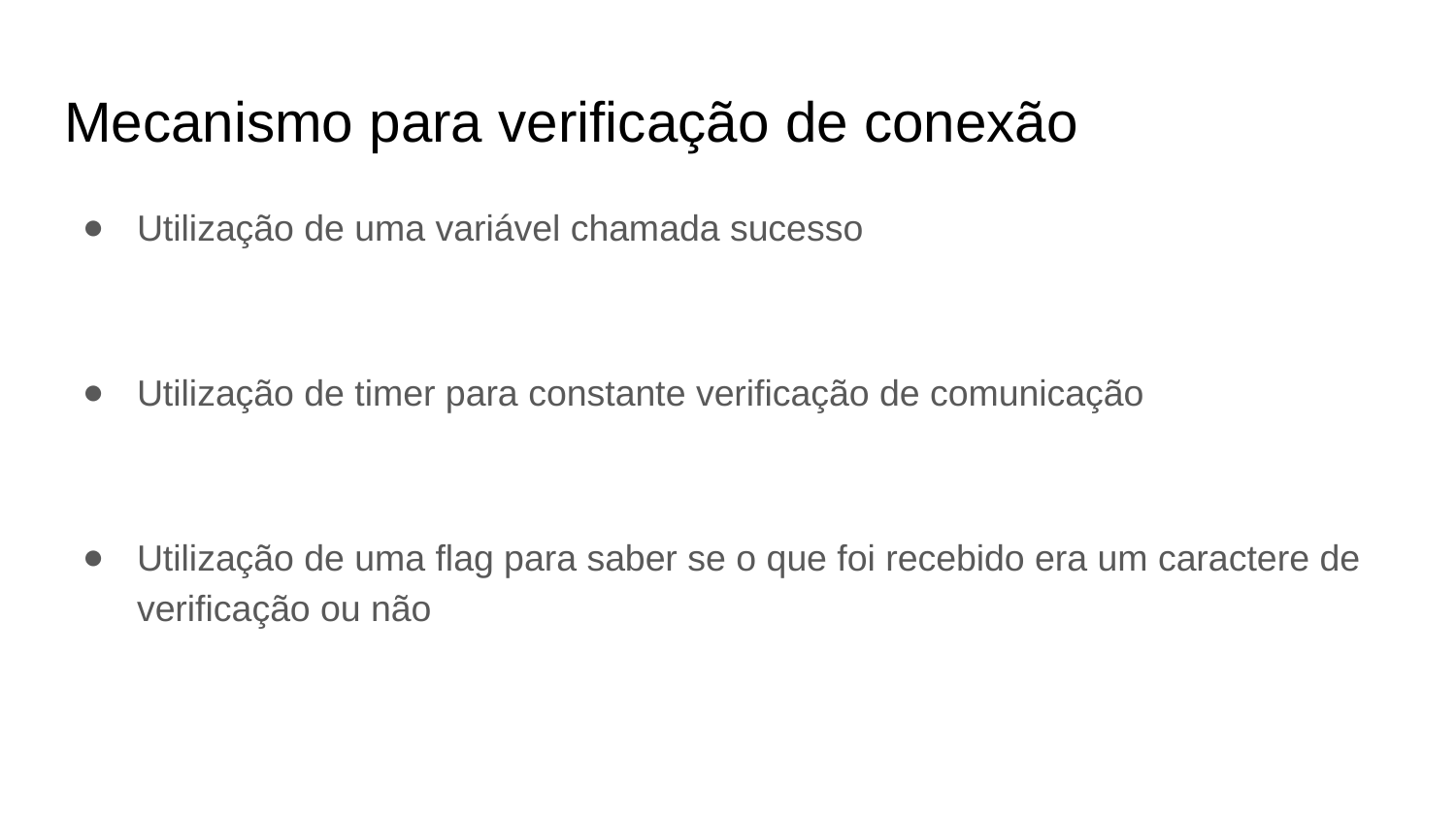

# Mecanismo para verificação de conexão
Utilização de uma variável chamada sucesso

Utilização de timer para constante verificação de comunicação

Utilização de uma flag para saber se o que foi recebido era um caractere de verificação ou não